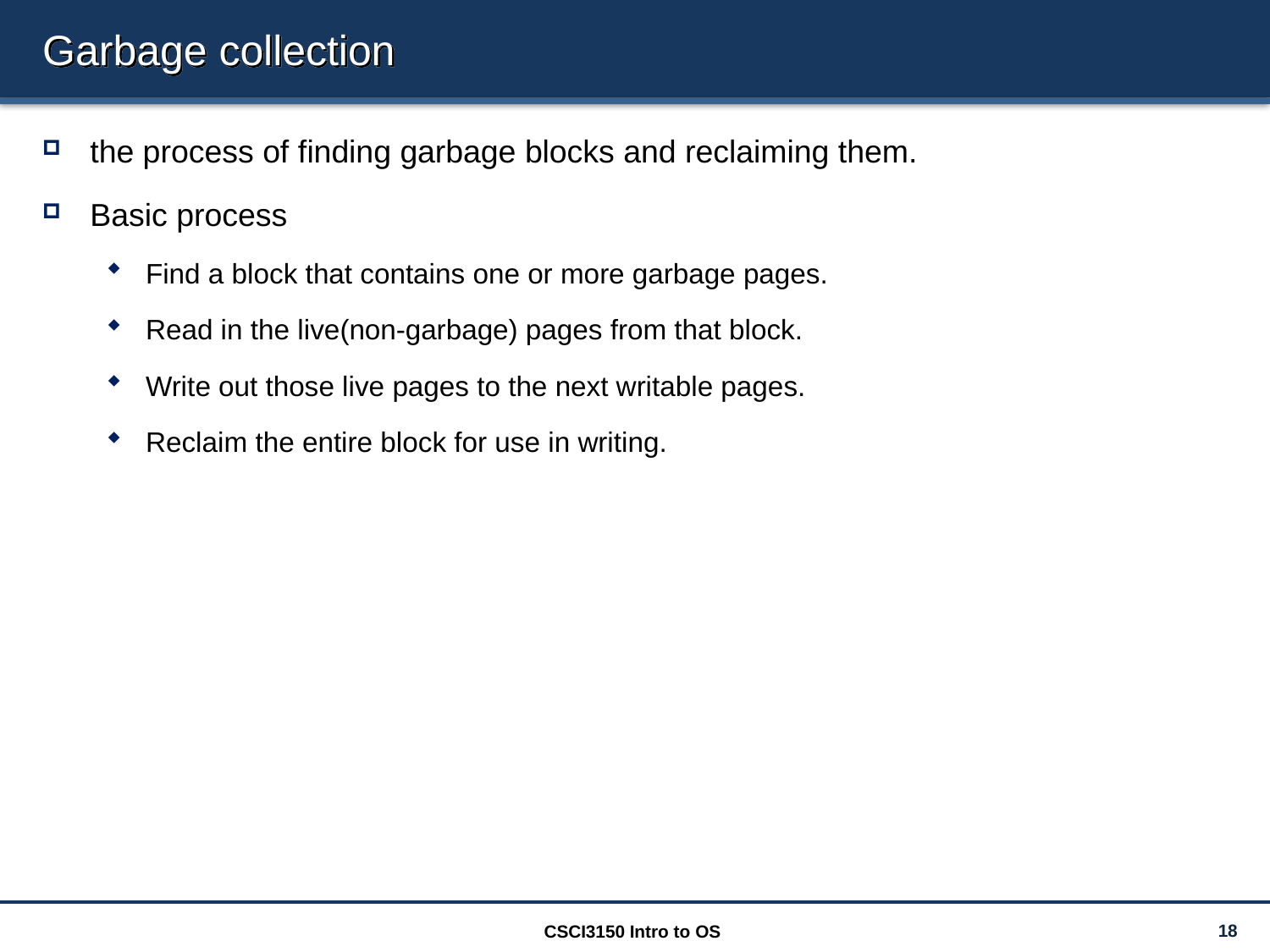

# Garbage collection
the process of finding garbage blocks and reclaiming them.
Basic process
Find a block that contains one or more garbage pages.
Read in the live(non-garbage) pages from that block.
Write out those live pages to the next writable pages.
Reclaim the entire block for use in writing.
CSCI3150 Intro to OS
18